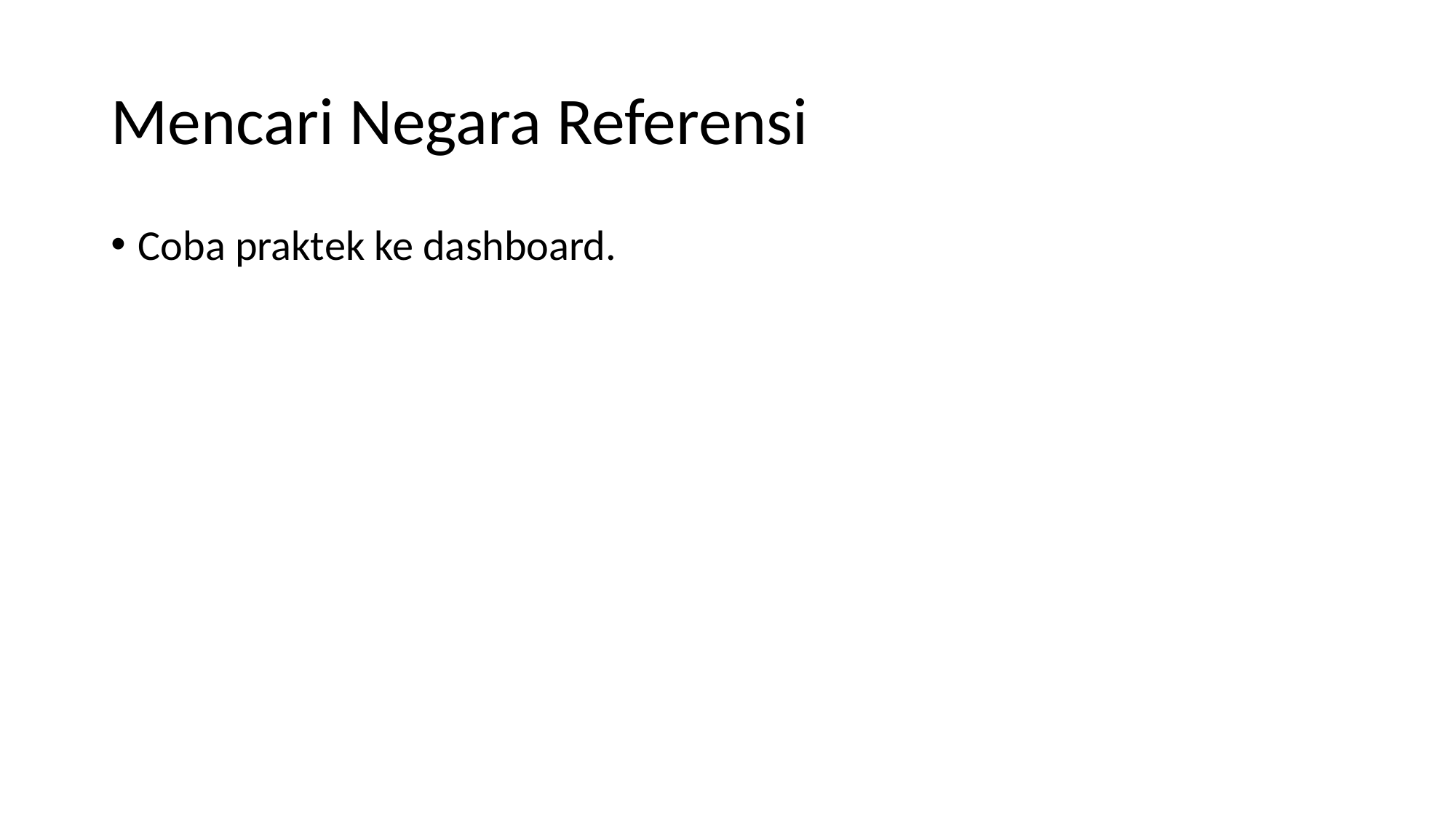

# Mencari Negara Referensi
Coba praktek ke dashboard.